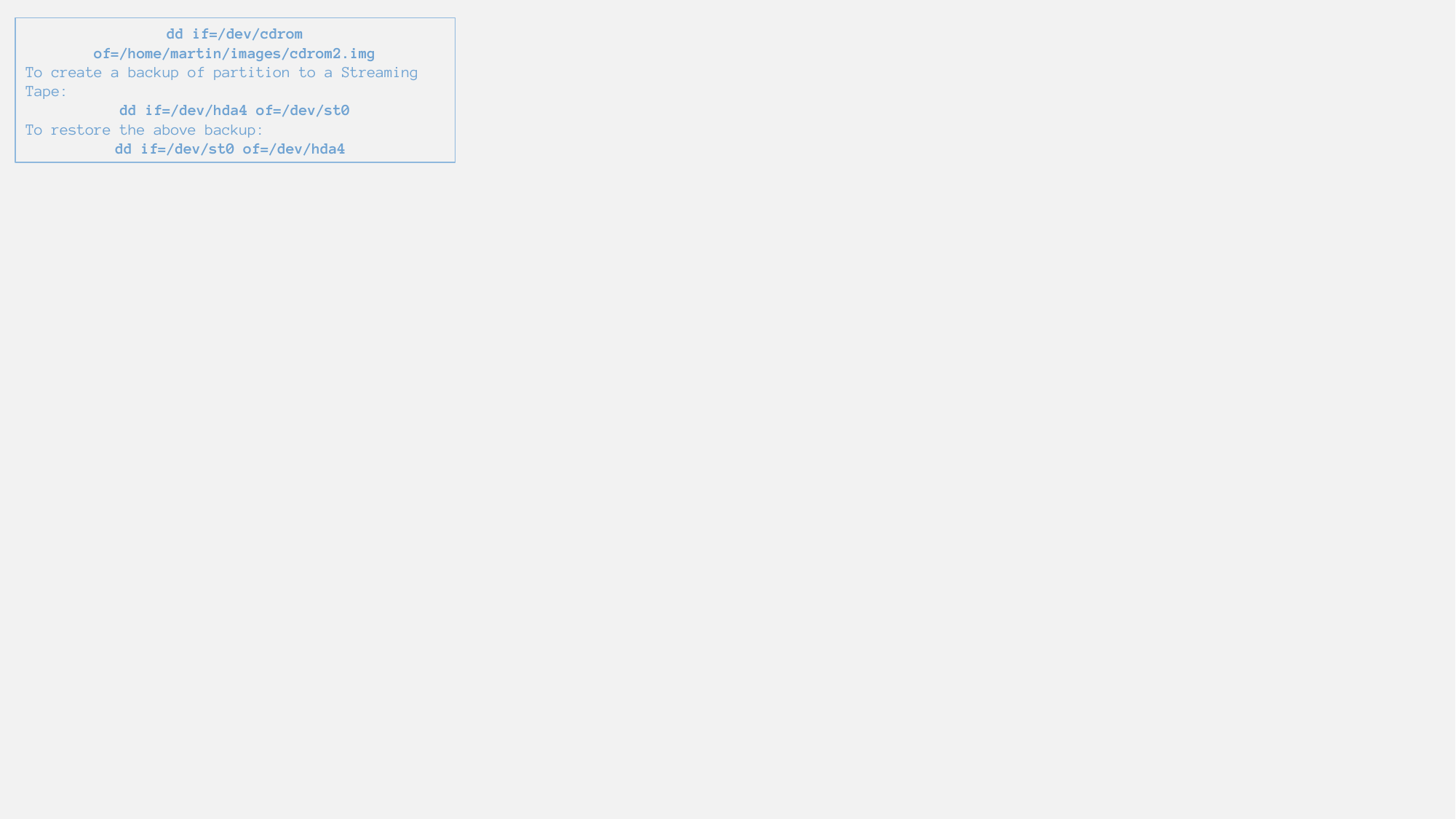

dd if=/dev/cdrom of=/home/martin/images/cdrom2.img
To create a backup of partition to a Streaming Tape:
dd if=/dev/hda4 of=/dev/st0
To restore the above backup:
dd if=/dev/st0 of=/dev/hda4